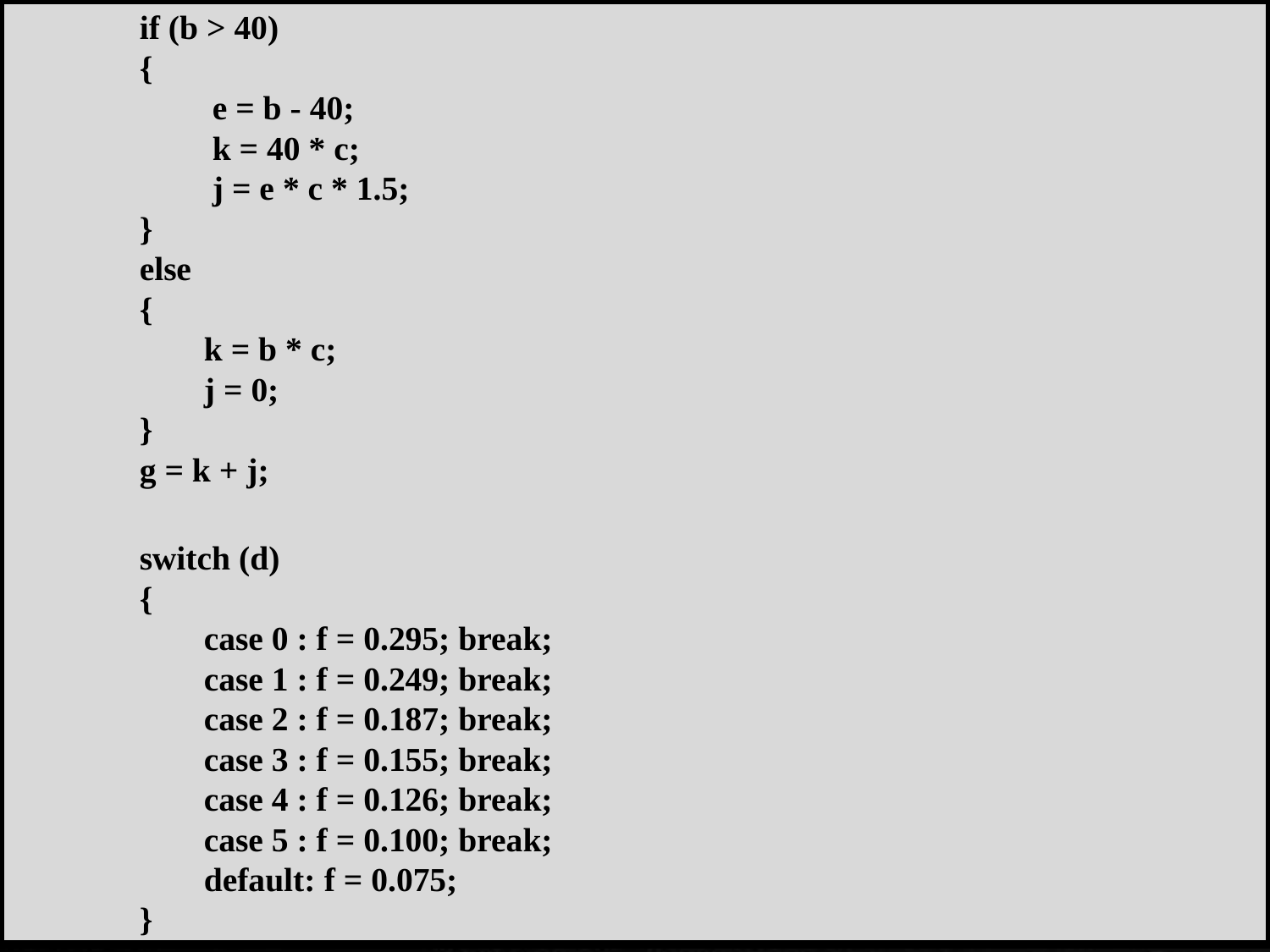

if (b > 40)
		{
			 e = b - 40;
			 k = 40 * c;
			 j = e * c * 1.5;
		}
	 	else
	 	{
	 		k = b * c;
	 		j = 0;
	 	}
	 	g = k + j;

		switch (d)
		{
			case 0 : f = 0.295; break;
			case 1 : f = 0.249; break;
			case 2 : f = 0.187; break;
			case 3 : f = 0.155; break;
			case 4 : f = 0.126; break;
			case 5 : f = 0.100; break;
			default: f = 0.075;
		}